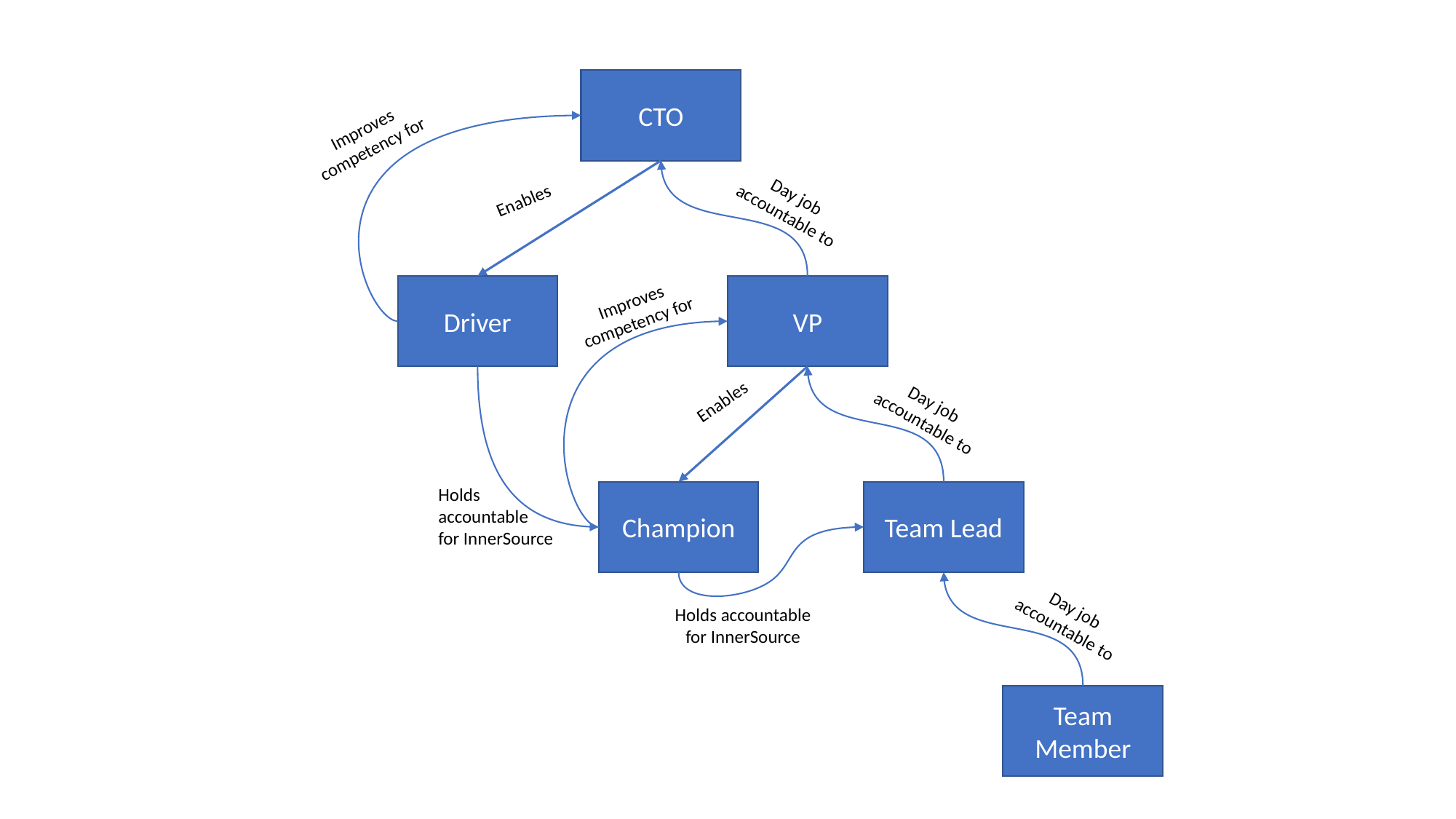

CTO
Improves competency for
Day job accountable to
Enables
Driver
VP
Improves competency for
Enables
Day job accountable to
Holds accountable
for InnerSource
Champion
Team Lead
Day job accountable to
Holds accountable
for InnerSource
Team Member